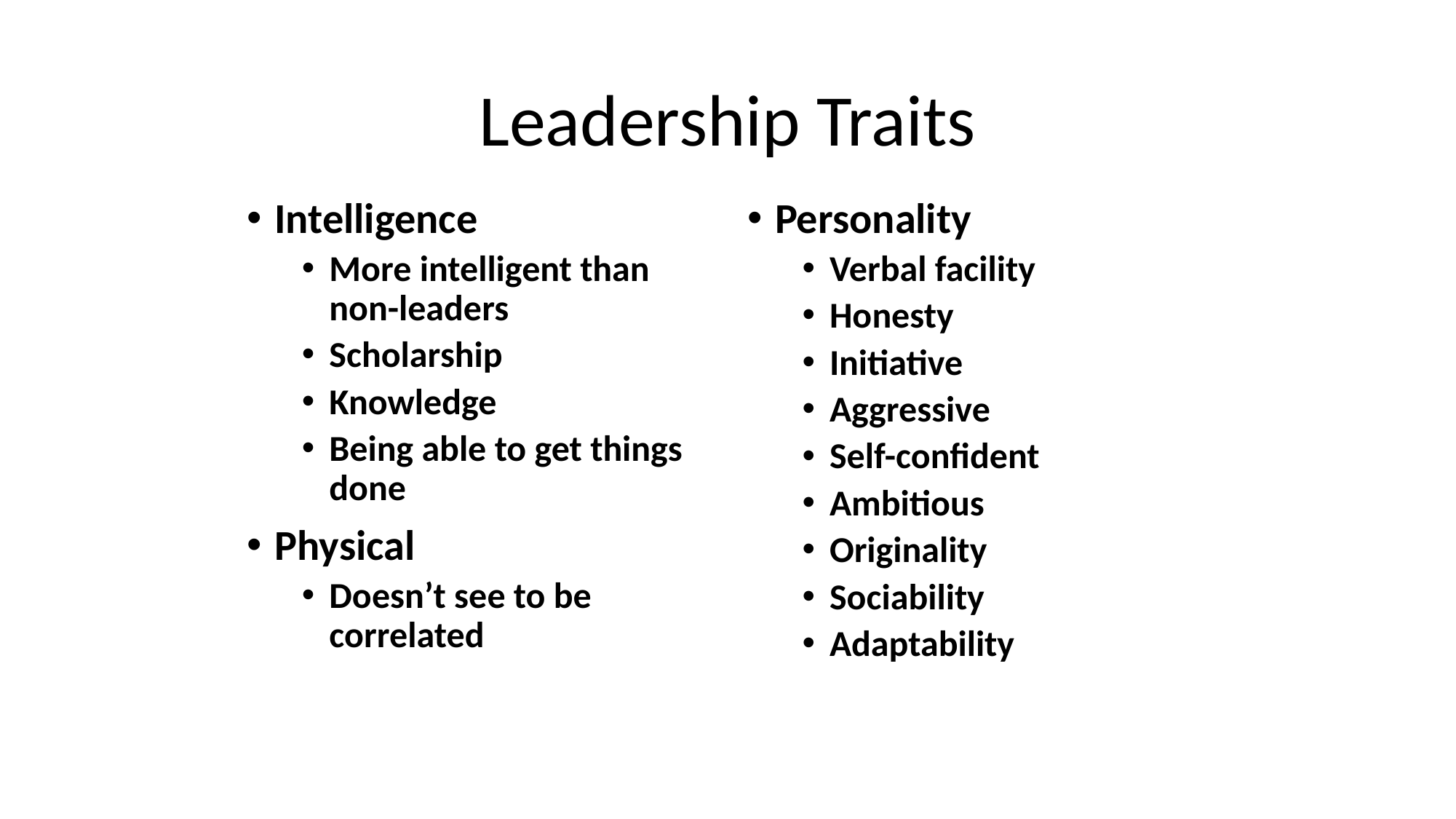

# Leadership Traits
Intelligence
More intelligent than non-leaders
Scholarship
Knowledge
Being able to get things done
Physical
Doesn’t see to be correlated
Personality
Verbal facility
Honesty
Initiative
Aggressive
Self-confident
Ambitious
Originality
Sociability
Adaptability